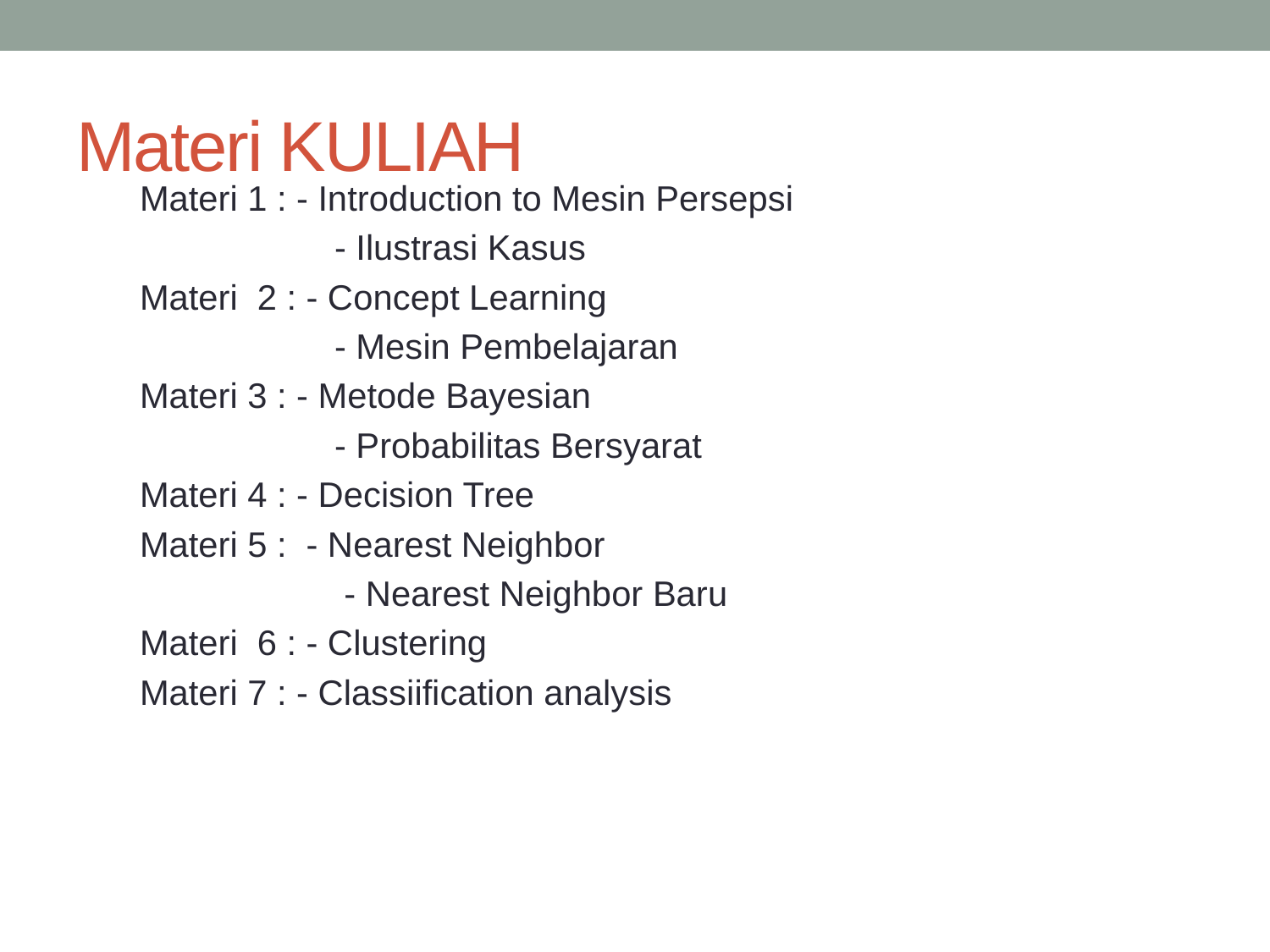

# Materi KULIAH
Materi 1 : - Introduction to Mesin Persepsi
                    - Ilustrasi Kasus
Materi  2 : - Concept Learning
                    - Mesin Pembelajaran
Materi 3 : - Metode Bayesian
                    - Probabilitas Bersyarat
Materi 4 : - Decision Tree
Materi 5 :  - Nearest Neighbor
                     - Nearest Neighbor Baru
Materi  6 : - Clustering
Materi 7 : - Classiification analysis